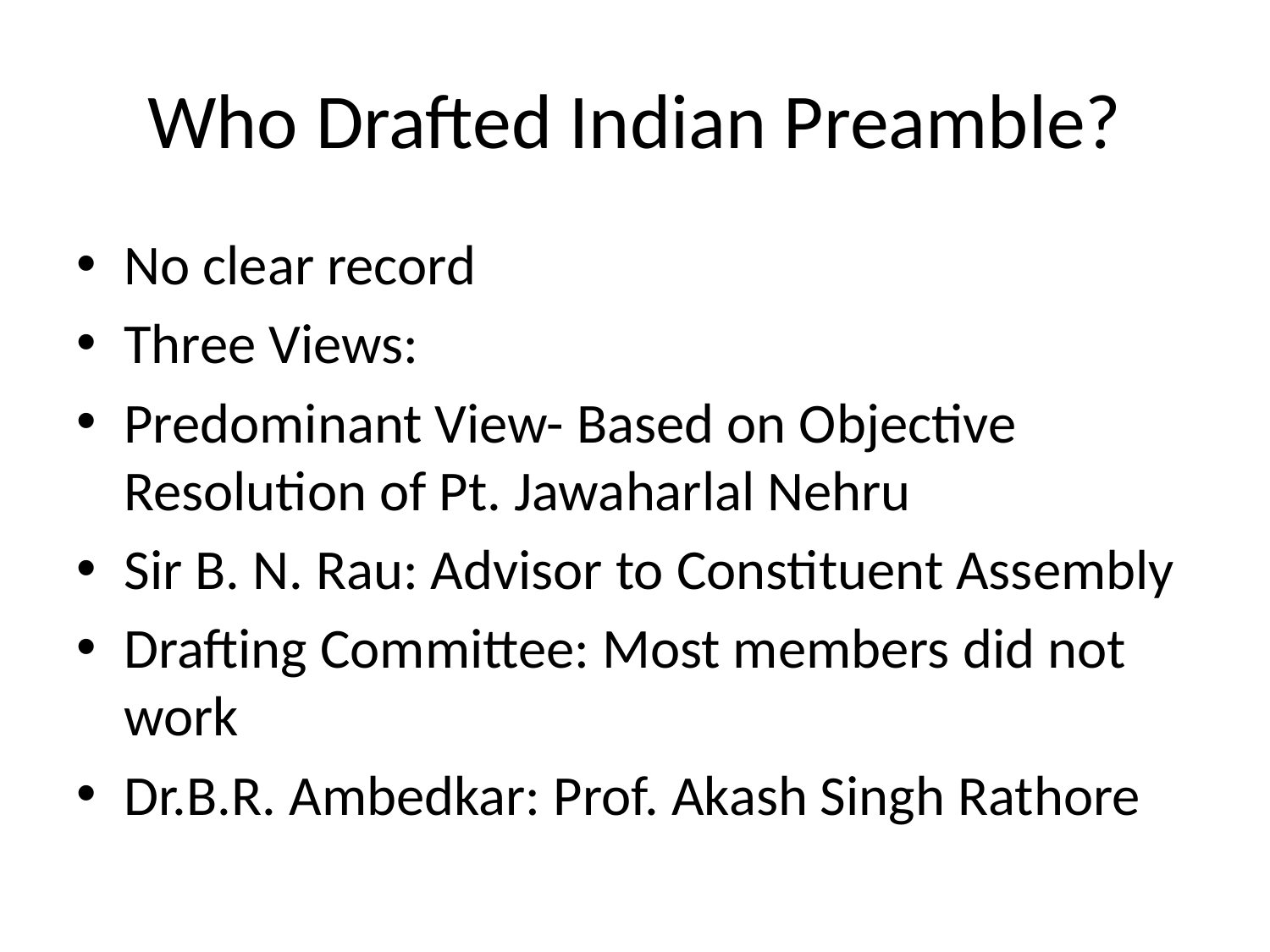

# Who Drafted Indian Preamble?
No clear record
Three Views:
Predominant View- Based on Objective Resolution of Pt. Jawaharlal Nehru
Sir B. N. Rau: Advisor to Constituent Assembly
Drafting Committee: Most members did not work
Dr.B.R. Ambedkar: Prof. Akash Singh Rathore